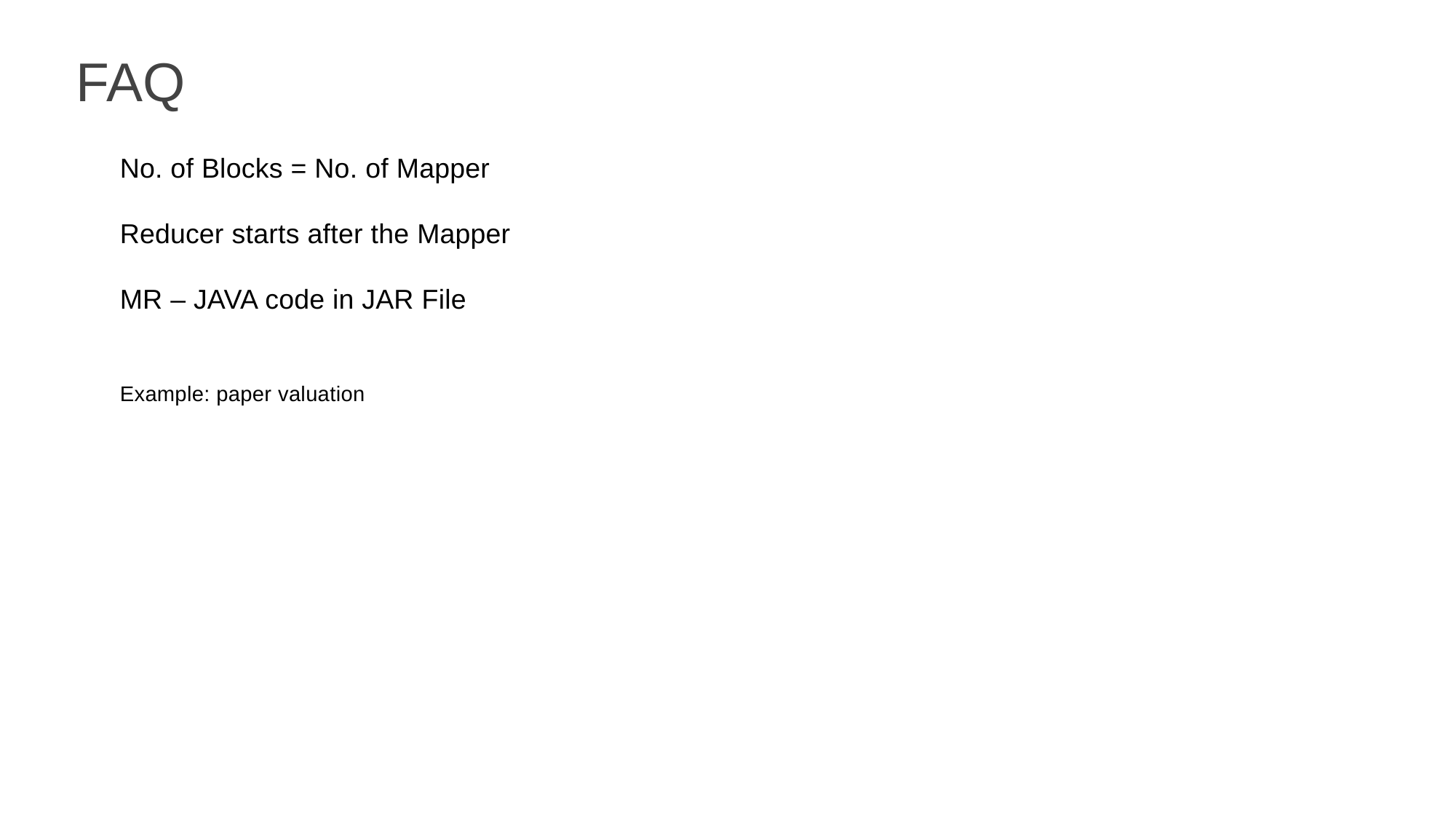

# FAQ
No. of Blocks = No. of Mapper

Reducer starts after the Mapper

MR – JAVA code in JAR File

Example: paper valuation